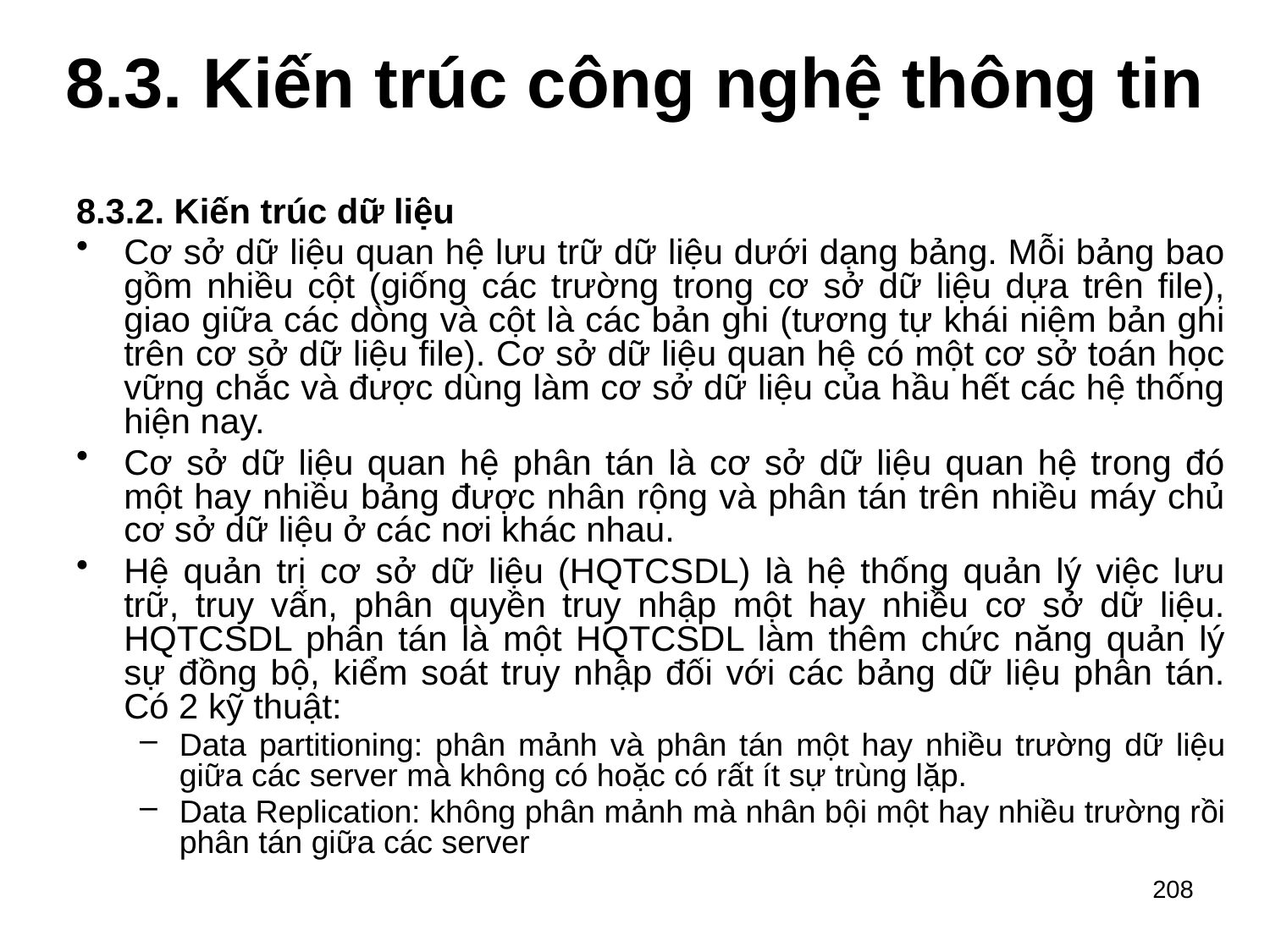

# 8.3. Kiến trúc công nghệ thông tin
8.3.2. Kiến trúc dữ liệu
Cơ sở dữ liệu quan hệ lưu trữ dữ liệu dưới dạng bảng. Mỗi bảng bao gồm nhiều cột (giống các trường trong cơ sở dữ liệu dựa trên file), giao giữa các dòng và cột là các bản ghi (tương tự khái niệm bản ghi trên cơ sở dữ liệu file). Cơ sở dữ liệu quan hệ có một cơ sở toán học vững chắc và được dùng làm cơ sở dữ liệu của hầu hết các hệ thống hiện nay.
Cơ sở dữ liệu quan hệ phân tán là cơ sở dữ liệu quan hệ trong đó một hay nhiều bảng được nhân rộng và phân tán trên nhiều máy chủ cơ sở dữ liệu ở các nơi khác nhau.
Hệ quản trị cơ sở dữ liệu (HQTCSDL) là hệ thống quản lý việc lưu trữ, truy vấn, phân quyền truy nhập một hay nhiều cơ sở dữ liệu. HQTCSDL phân tán là một HQTCSDL làm thêm chức năng quản lý sự đồng bộ, kiểm soát truy nhập đối với các bảng dữ liệu phân tán. Có 2 kỹ thuật:
Data partitioning: phân mảnh và phân tán một hay nhiều trường dữ liệu giữa các server mà không có hoặc có rất ít sự trùng lặp.
Data Replication: không phân mảnh mà nhân bội một hay nhiều trường rồi phân tán giữa các server
208